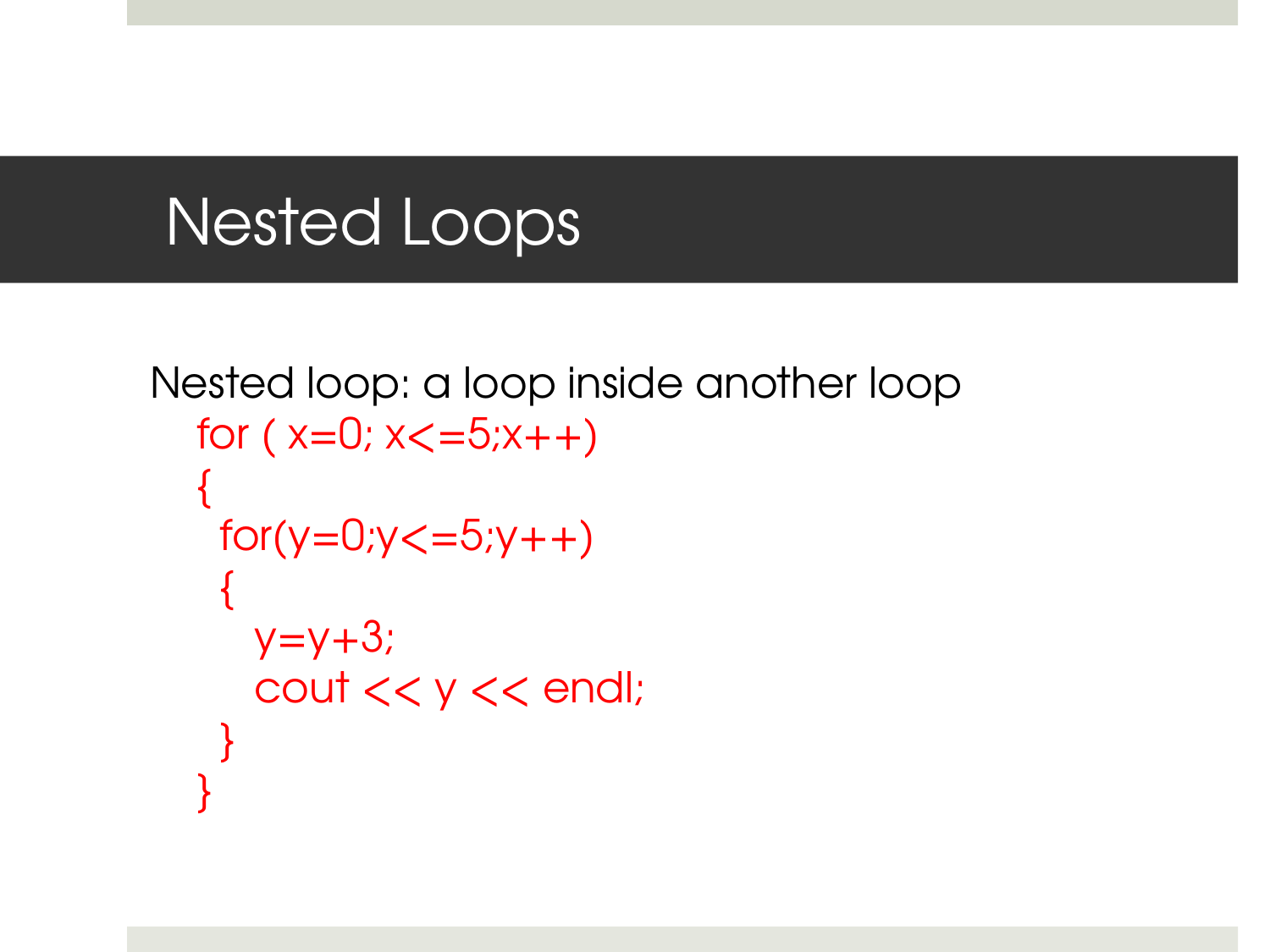

# Nested Loops
Nested loop: a loop inside another loop
    for ( x=0; x<=5;x++)
    {
      for(y=0;y<=5;y++)
      {
         y=y+3;
         cout << y << endl;
      }
    }